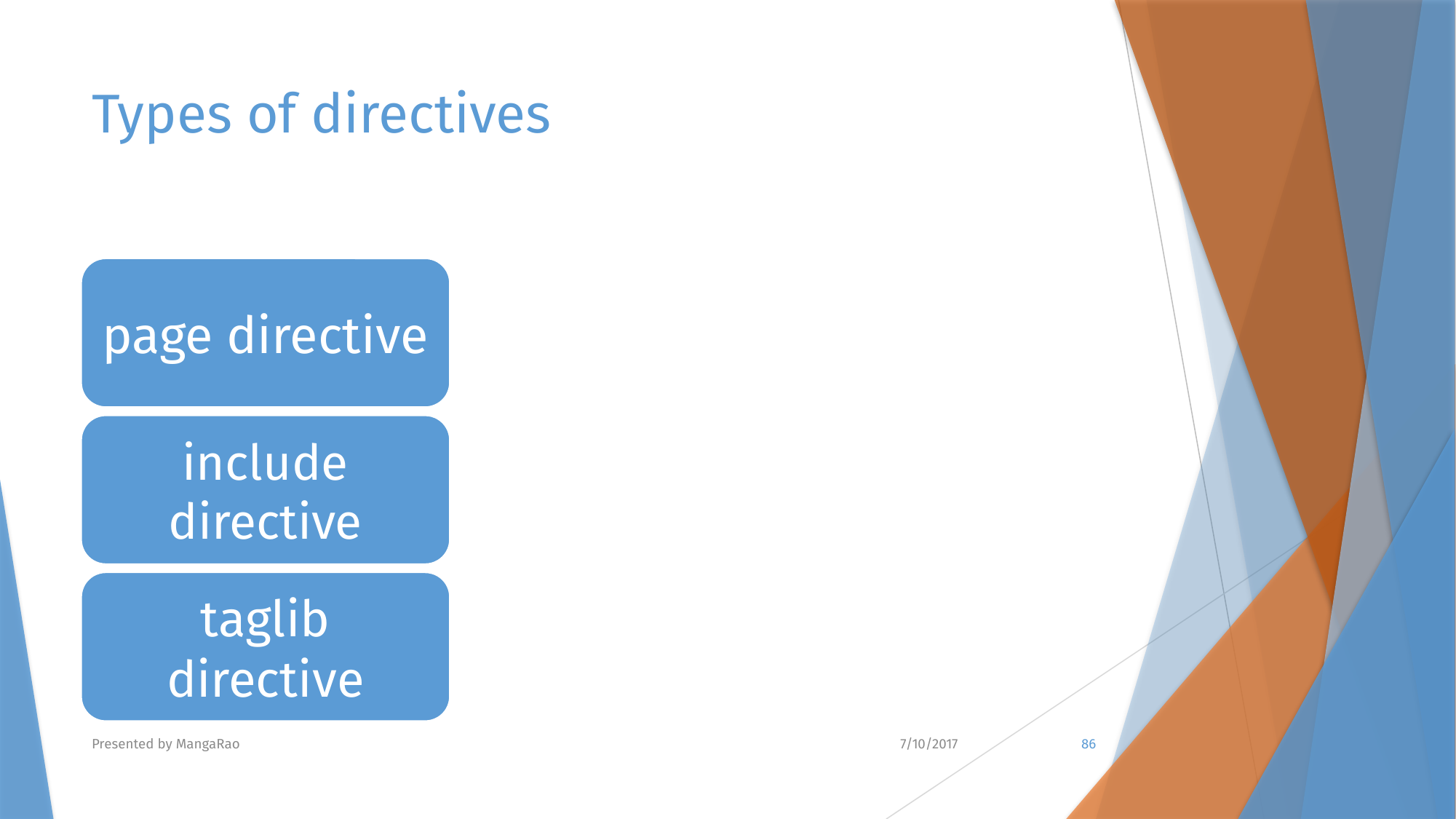

# Types of directives
page directive
include directive
taglib directive
Presented by MangaRao
7/10/2017
86